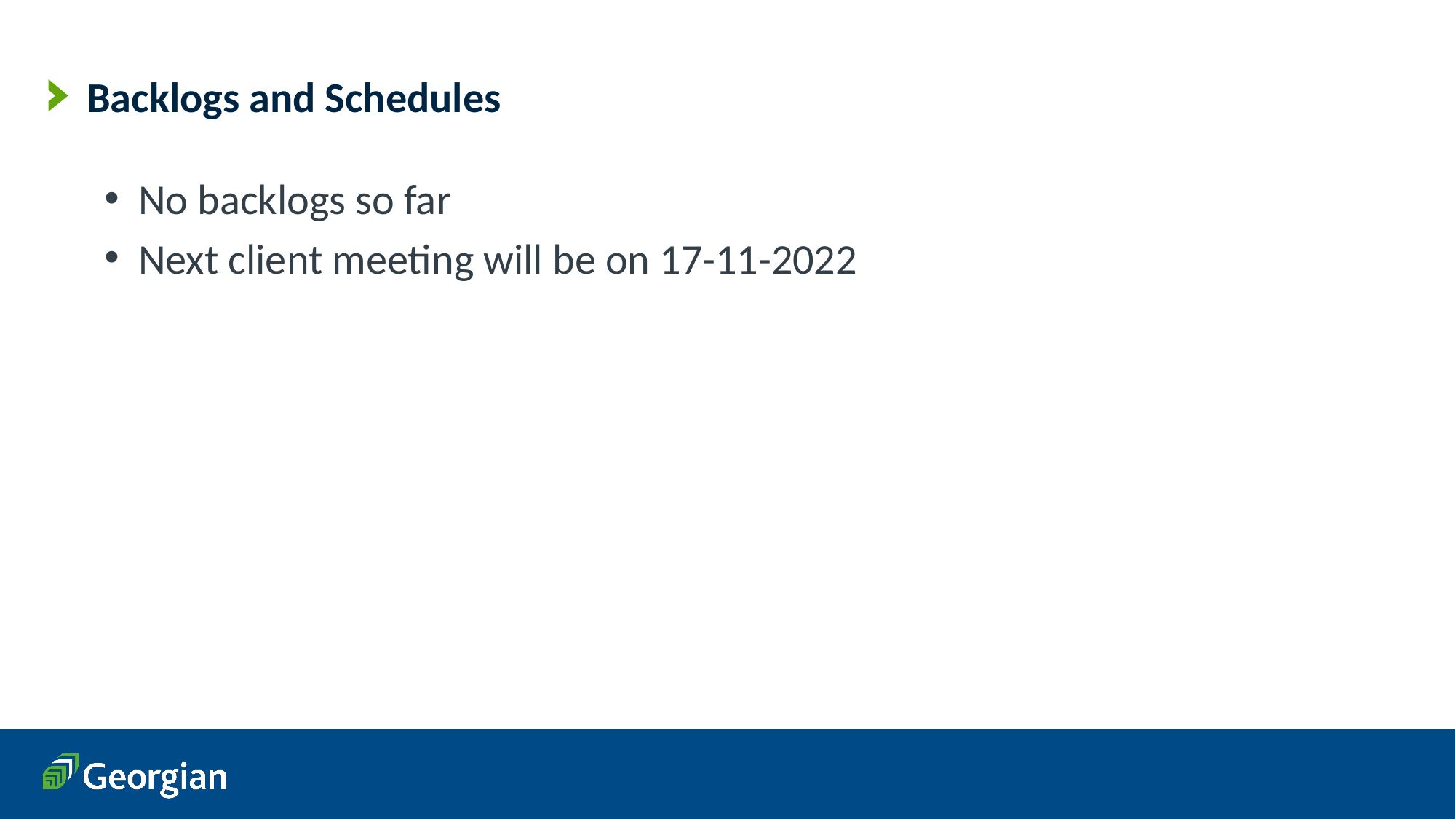

# Backlogs and Schedules
No backlogs so far
Next client meeting will be on 17-11-2022